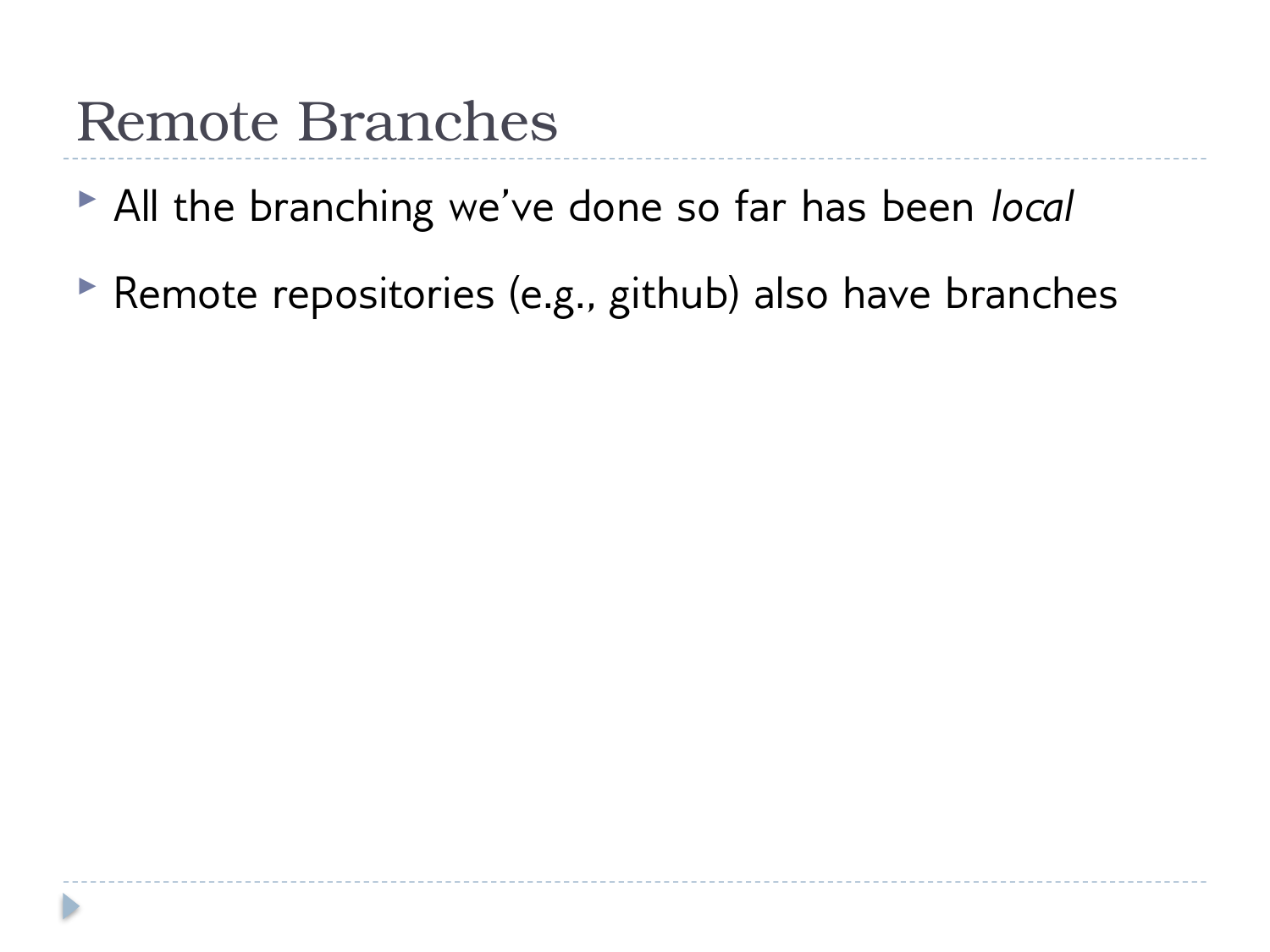

# Remote Branches
All the branching we’ve done so far has been local
Remote repositories (e.g., github) also have branches